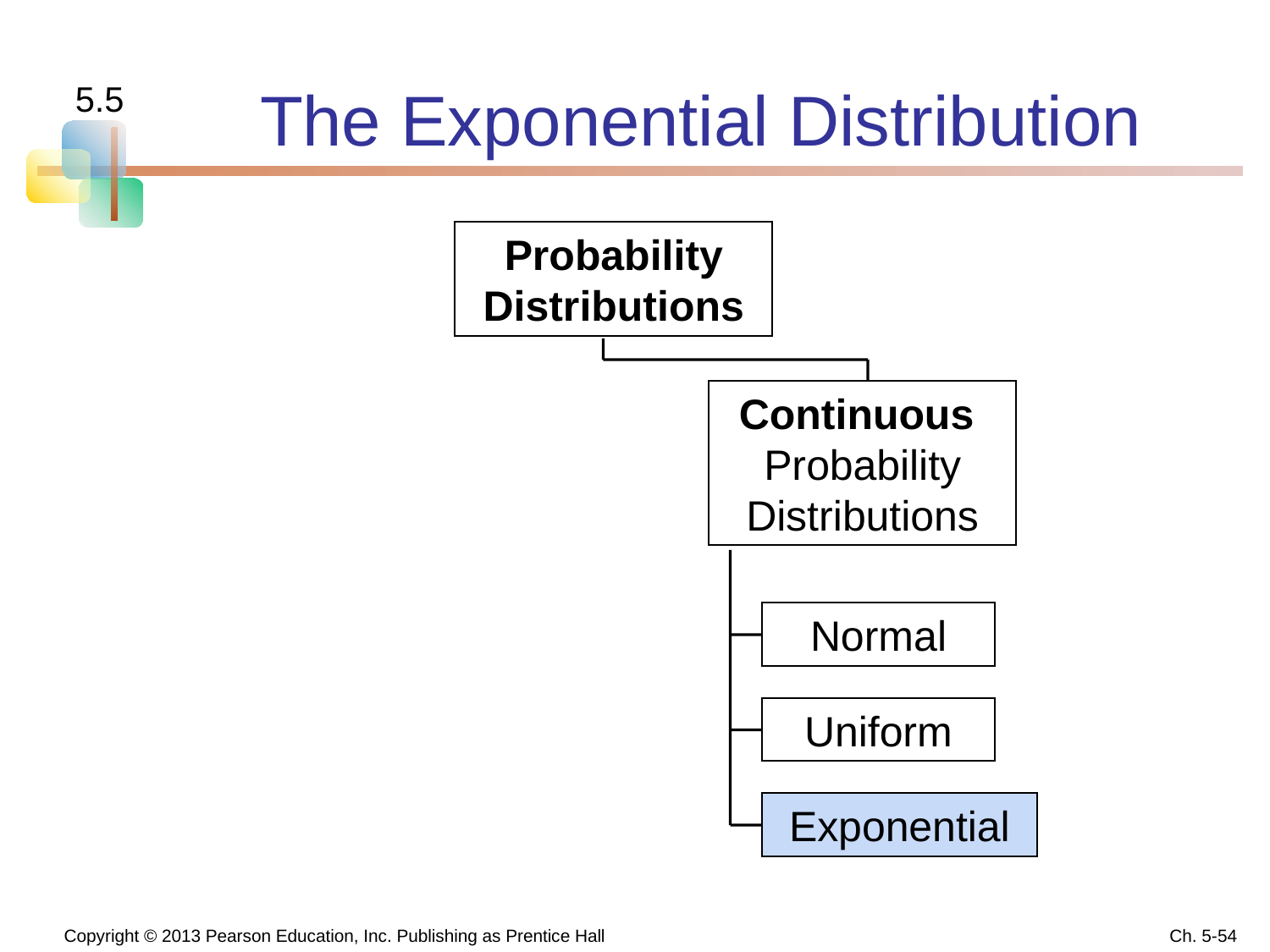

The Exponential Distribution
5.5

Probability Distributions

Continuous
Probability Distributions

Normal

Uniform

Exponential

       Copyright © 2013 Pearson Education, Inc. Publishing as Prentice Hall
Ch. 5-54